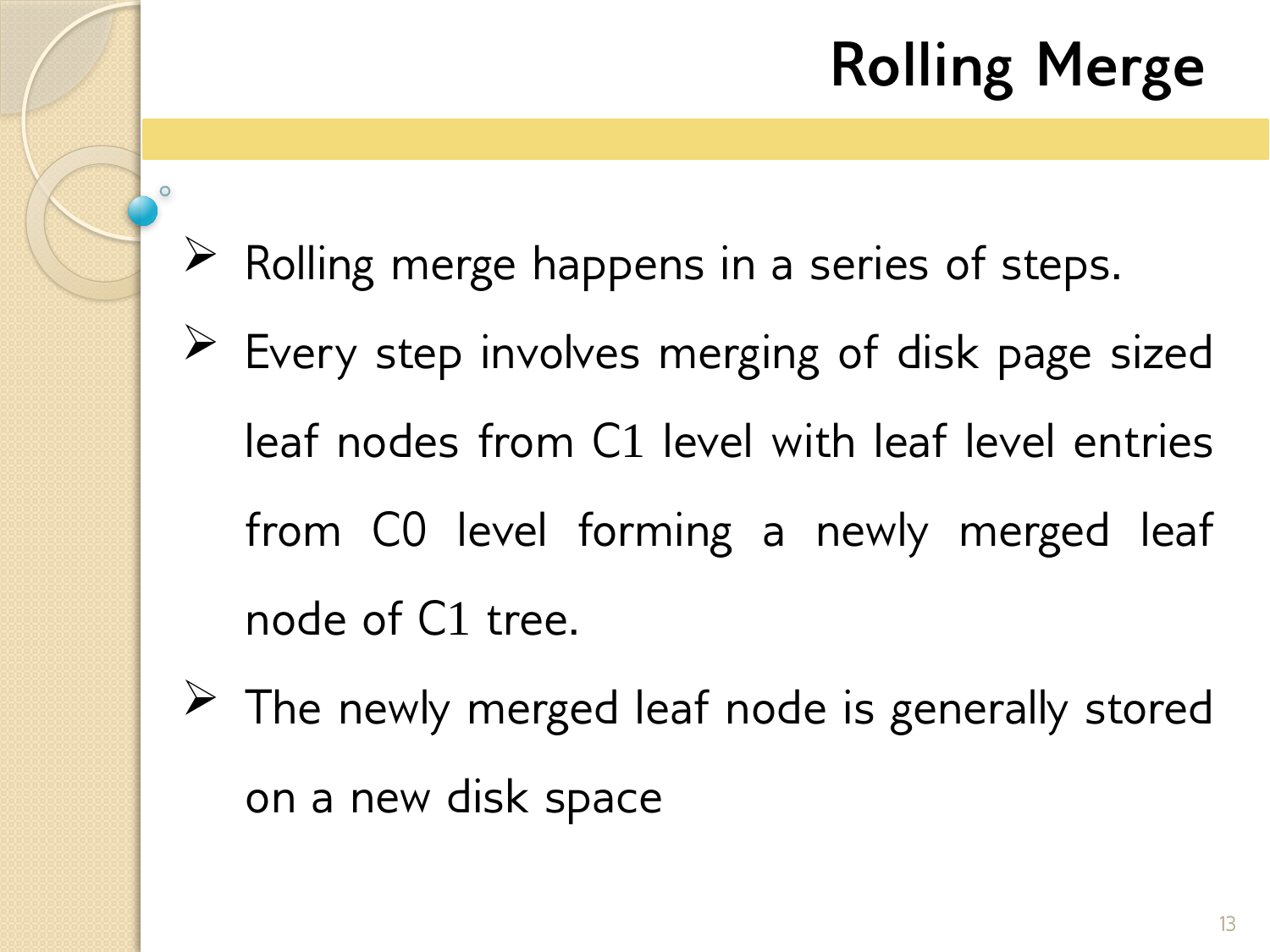

Rolling Merge

Rolling merge happens in a series of steps.
Every step involves merging of disk page sized leaf nodes from C1 level with leaf level entries from C0 level forming a newly merged leaf node of C1 tree.
The newly merged leaf node is generally stored on a new disk space
13